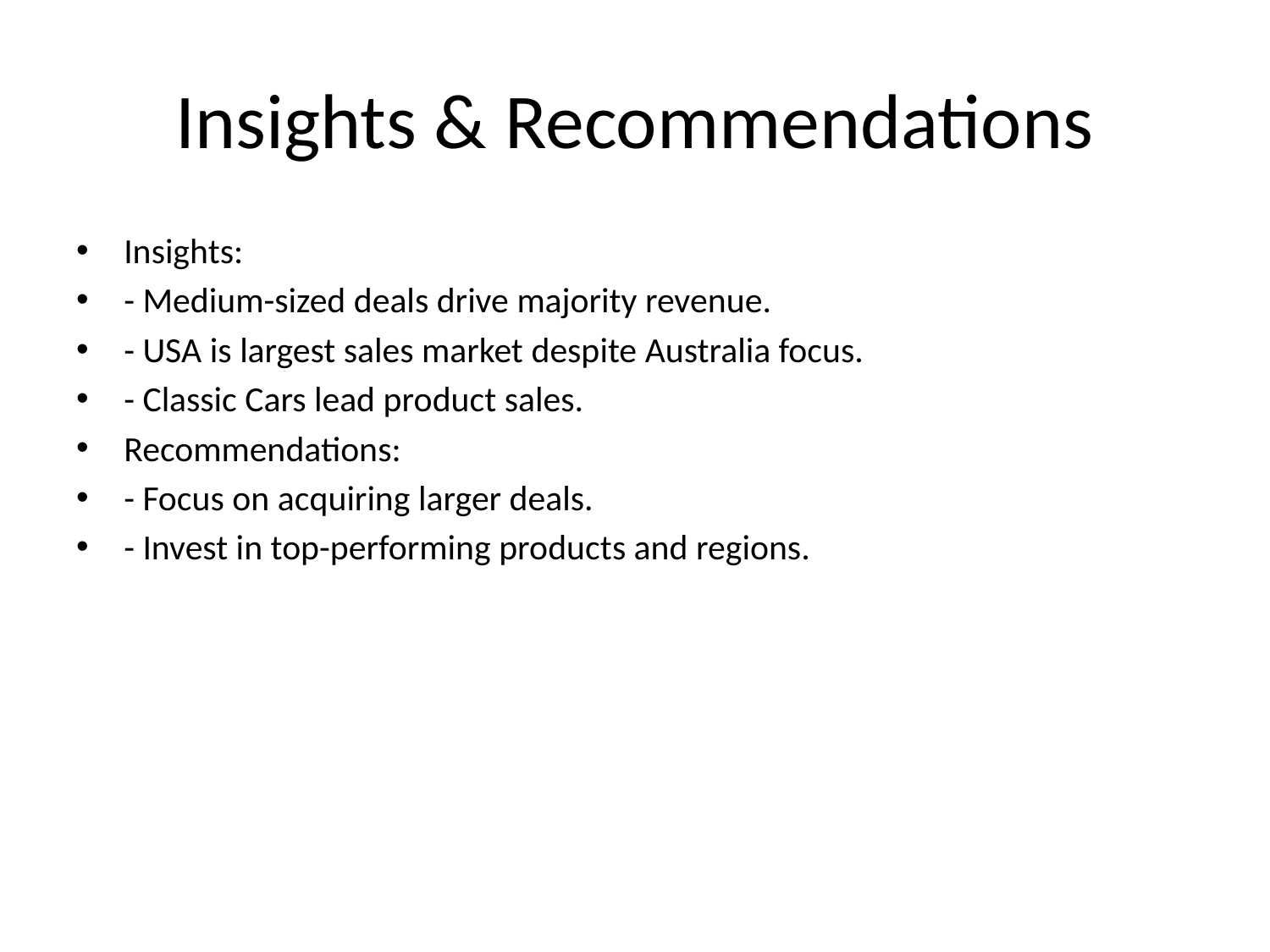

# Insights & Recommendations
Insights:
- Medium-sized deals drive majority revenue.
- USA is largest sales market despite Australia focus.
- Classic Cars lead product sales.
Recommendations:
- Focus on acquiring larger deals.
- Invest in top-performing products and regions.